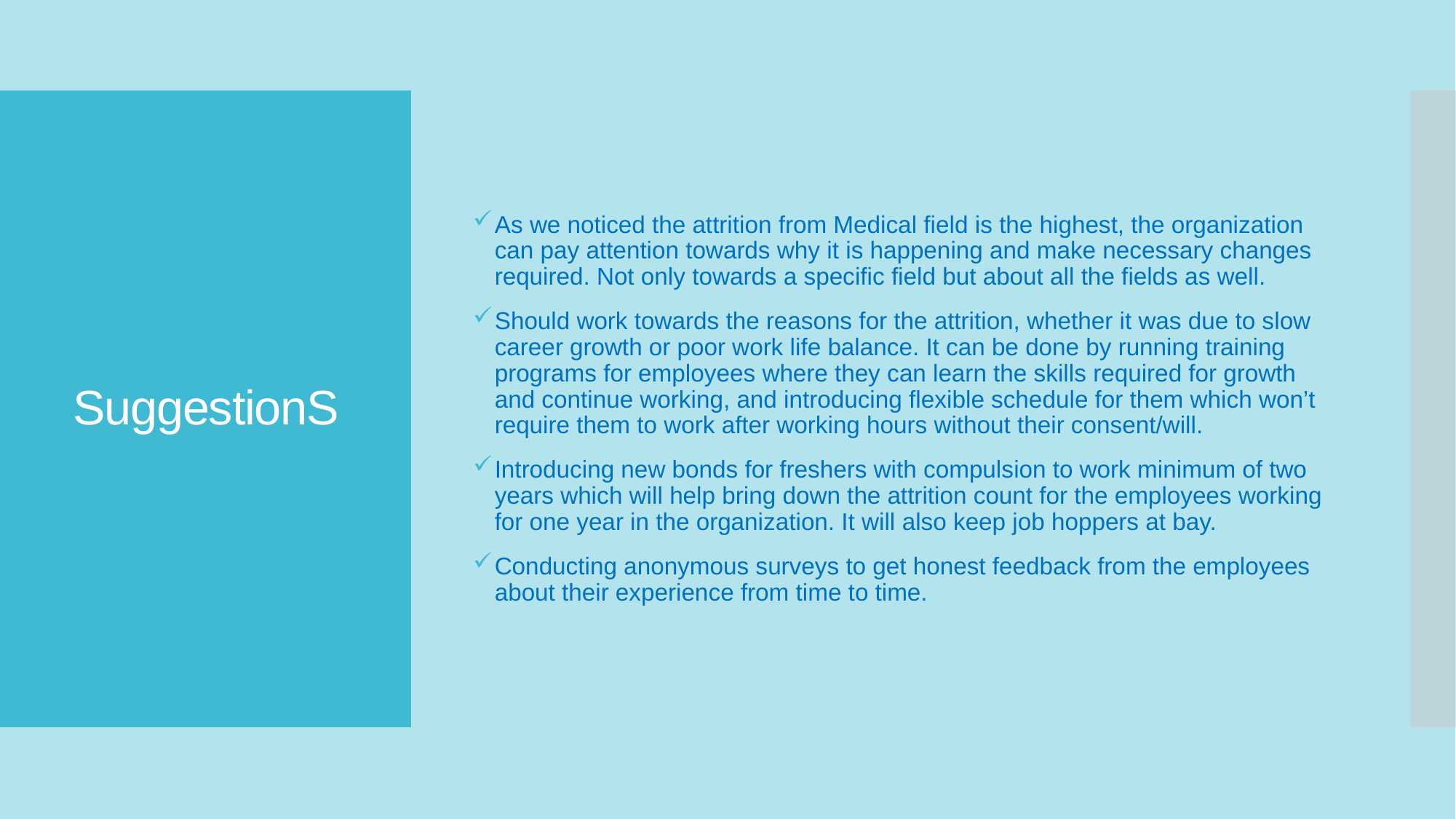

As we noticed the attrition from Medical field is the highest, the organization can pay attention towards why it is happening and make necessary changes required. Not only towards a specific field but about all the fields as well.
Should work towards the reasons for the attrition, whether it was due to slow career growth or poor work life balance. It can be done by running training programs for employees where they can learn the skills required for growth and continue working, and introducing flexible schedule for them which won’t require them to work after working hours without their consent/will.
Introducing new bonds for freshers with compulsion to work minimum of two years which will help bring down the attrition count for the employees working for one year in the organization. It will also keep job hoppers at bay.
Conducting anonymous surveys to get honest feedback from the employees about their experience from time to time.
# SuggestionS